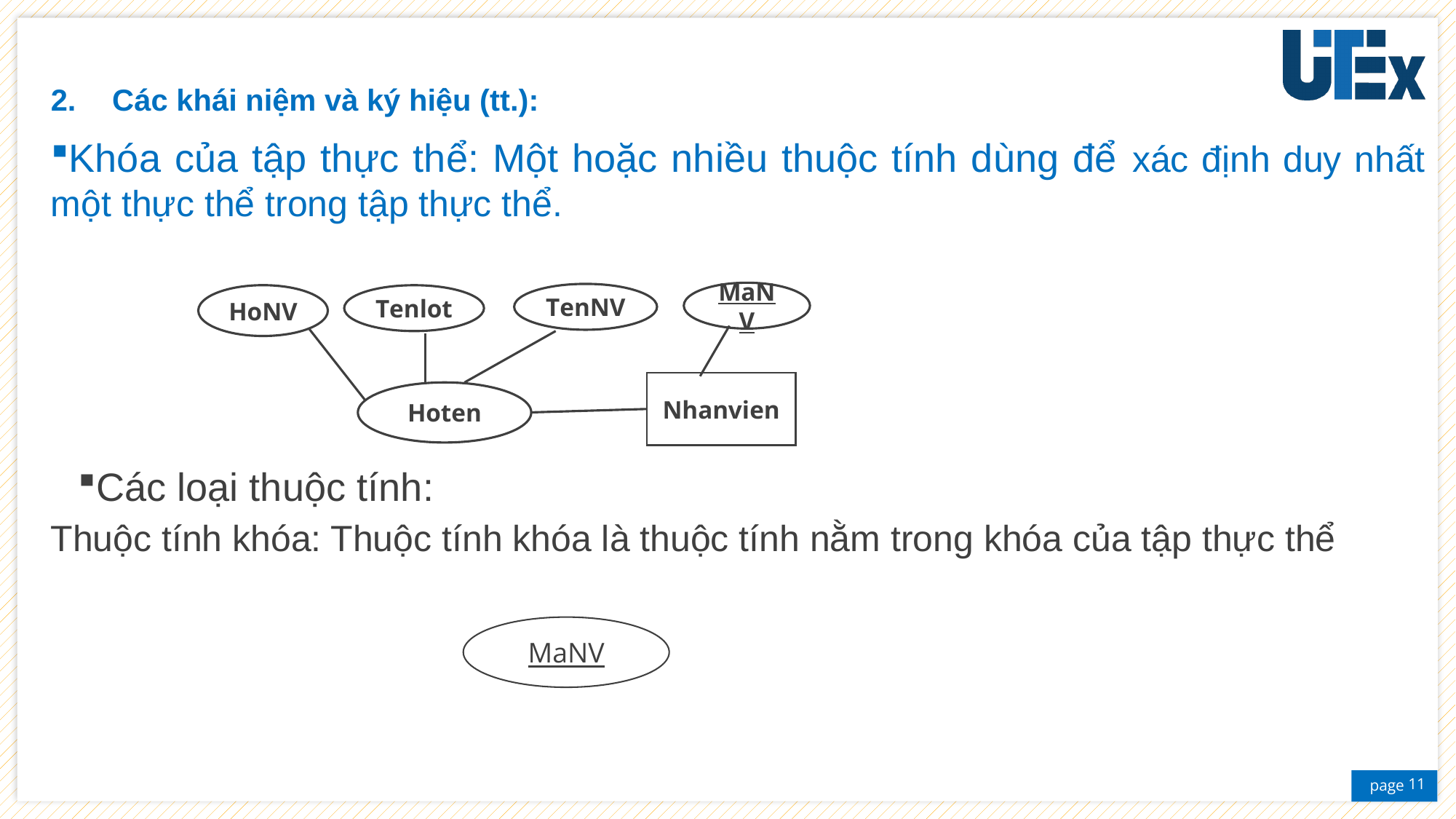

Các khái niệm và ký hiệu (tt.):
Khóa của tập thực thể: Một hoặc nhiều thuộc tính dùng để xác định duy nhất một thực thể trong tập thực thể.

Các loại thuộc tính:
Thuộc tính khóa: Thuộc tính khóa là thuộc tính nằm trong khóa của tập thực thể

MaNV
TenNV
HoNV
Tenlot
Nhanvien
Hoten
MaNV
11